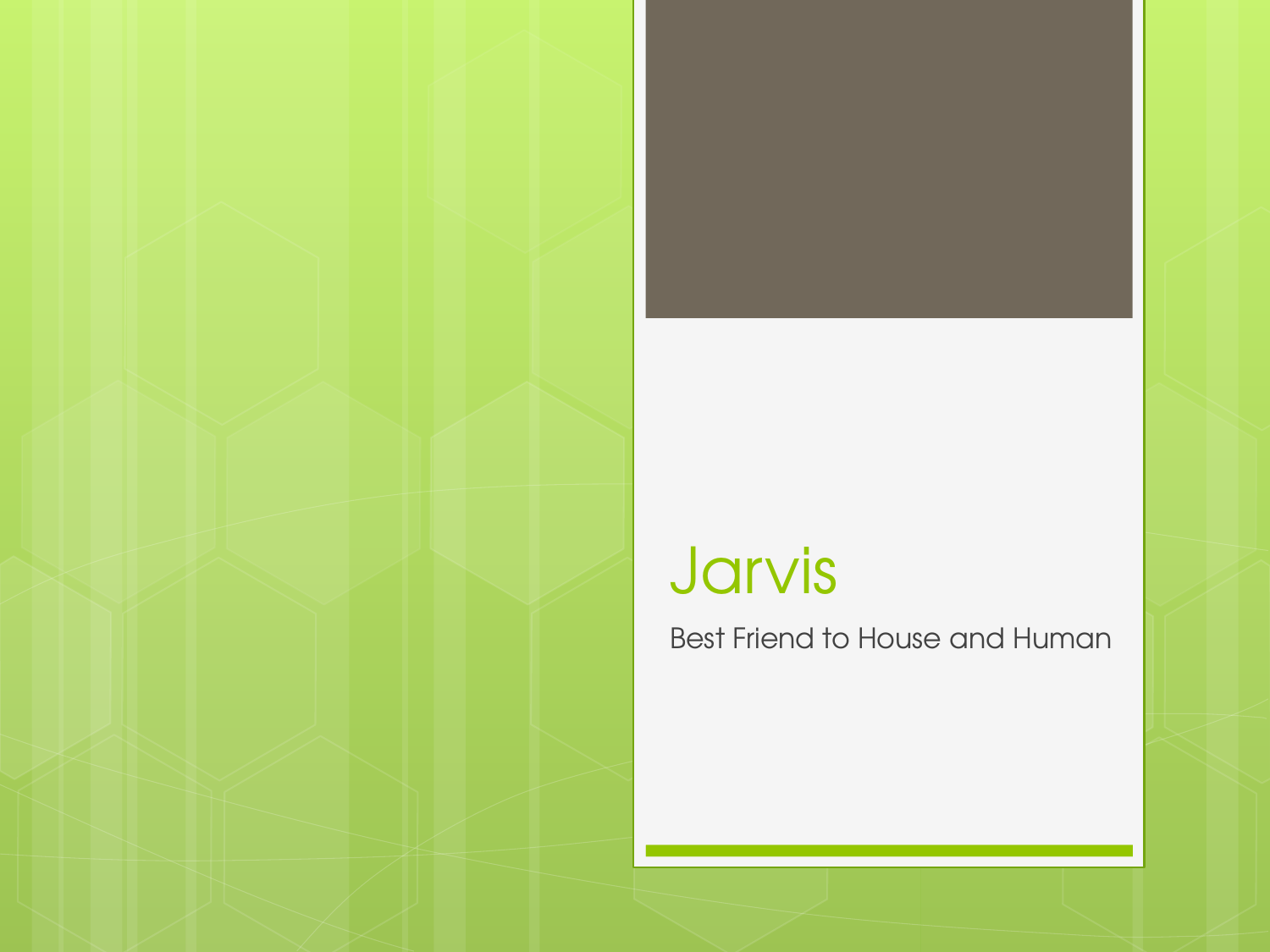

# Jarvis
Best Friend to House and Human